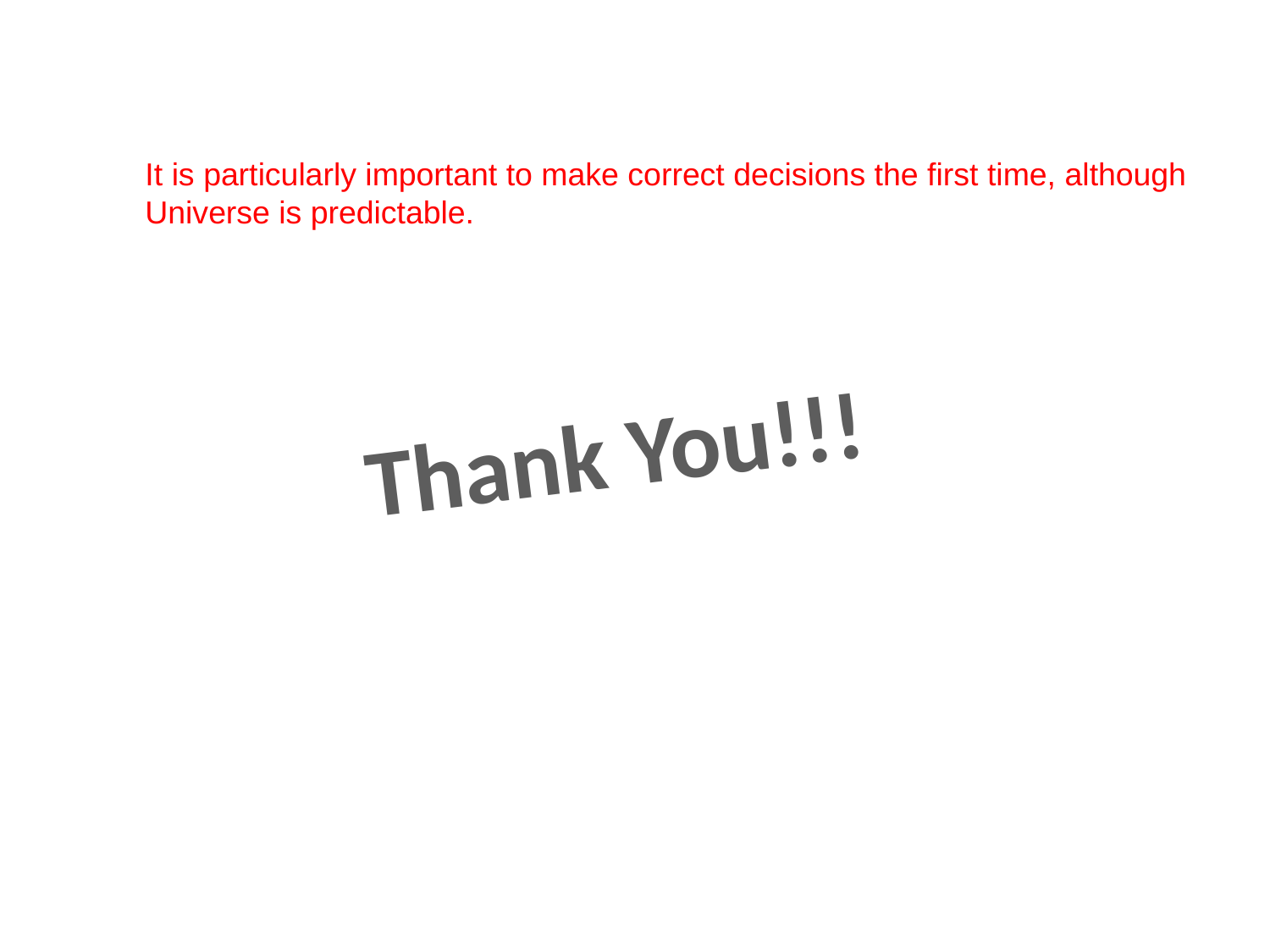

#
It is particularly important to make correct decisions the first time, although
Universe is predictable.

Thank You!!!